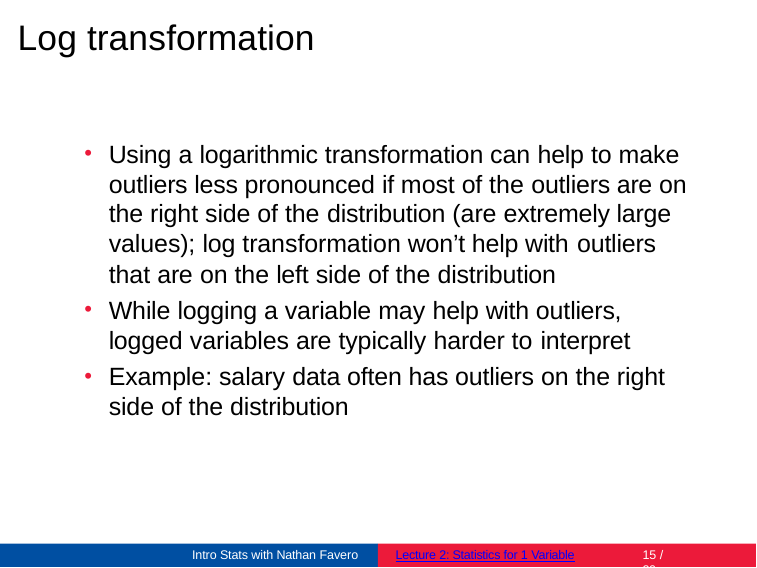

# Log transformation
Using a logarithmic transformation can help to make  outliers less pronounced if most of the outliers are on  the right side of the distribution (are extremely large  values); log transformation won’t help with outliers
that are on the left side of the distribution
While logging a variable may help with outliers,  logged variables are typically harder to interpret
Example: salary data often has outliers on the right  side of the distribution

Intro Stats with Nathan Favero
Lecture 2: Statistics for 1 Variable
15 / 20